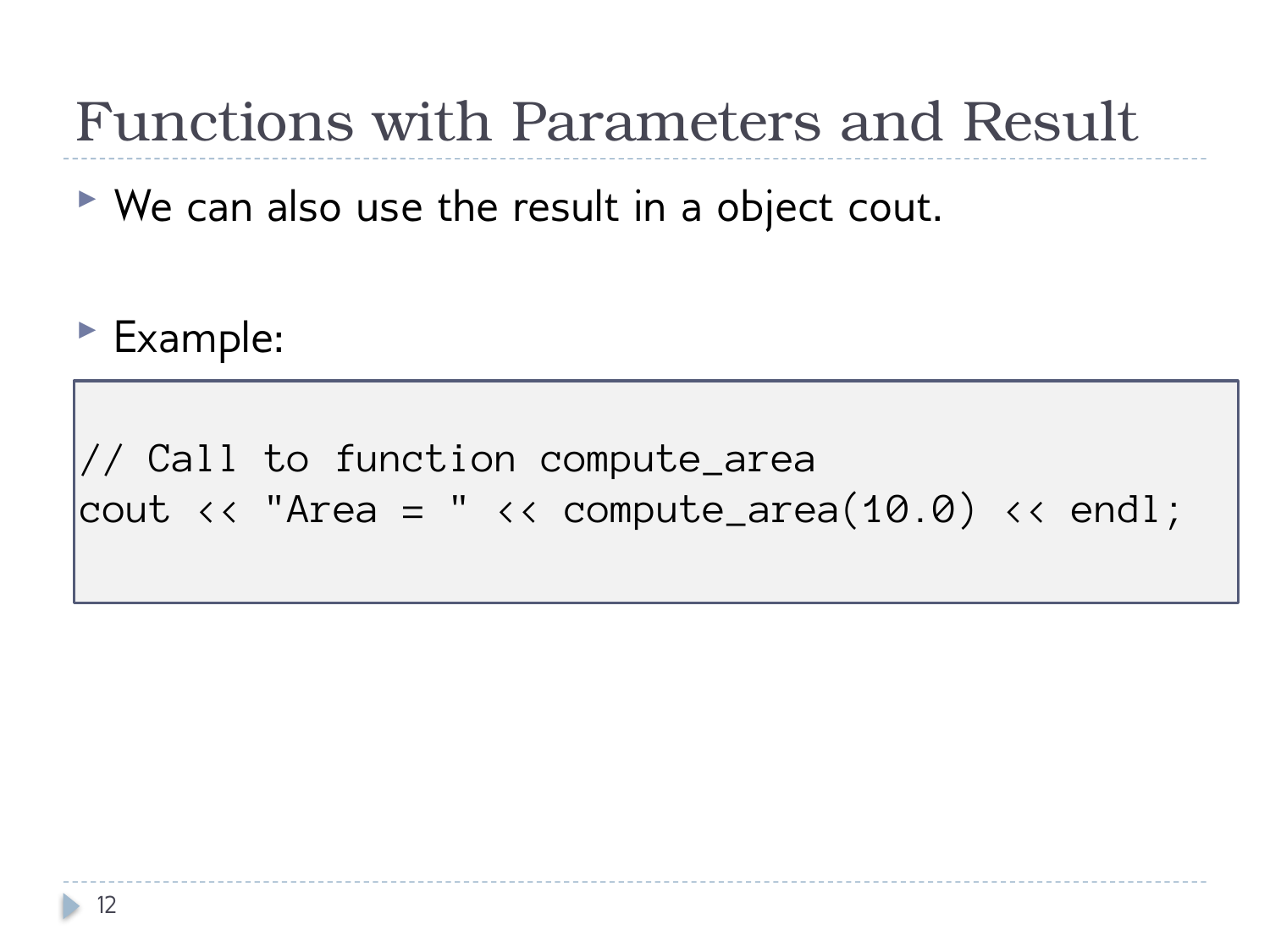

# Functions with Parameters and Result
We can also use the result in a object cout.

Example:

// Call to function compute_area
cout << "Area = " << compute_area(10.0) << endl;
12